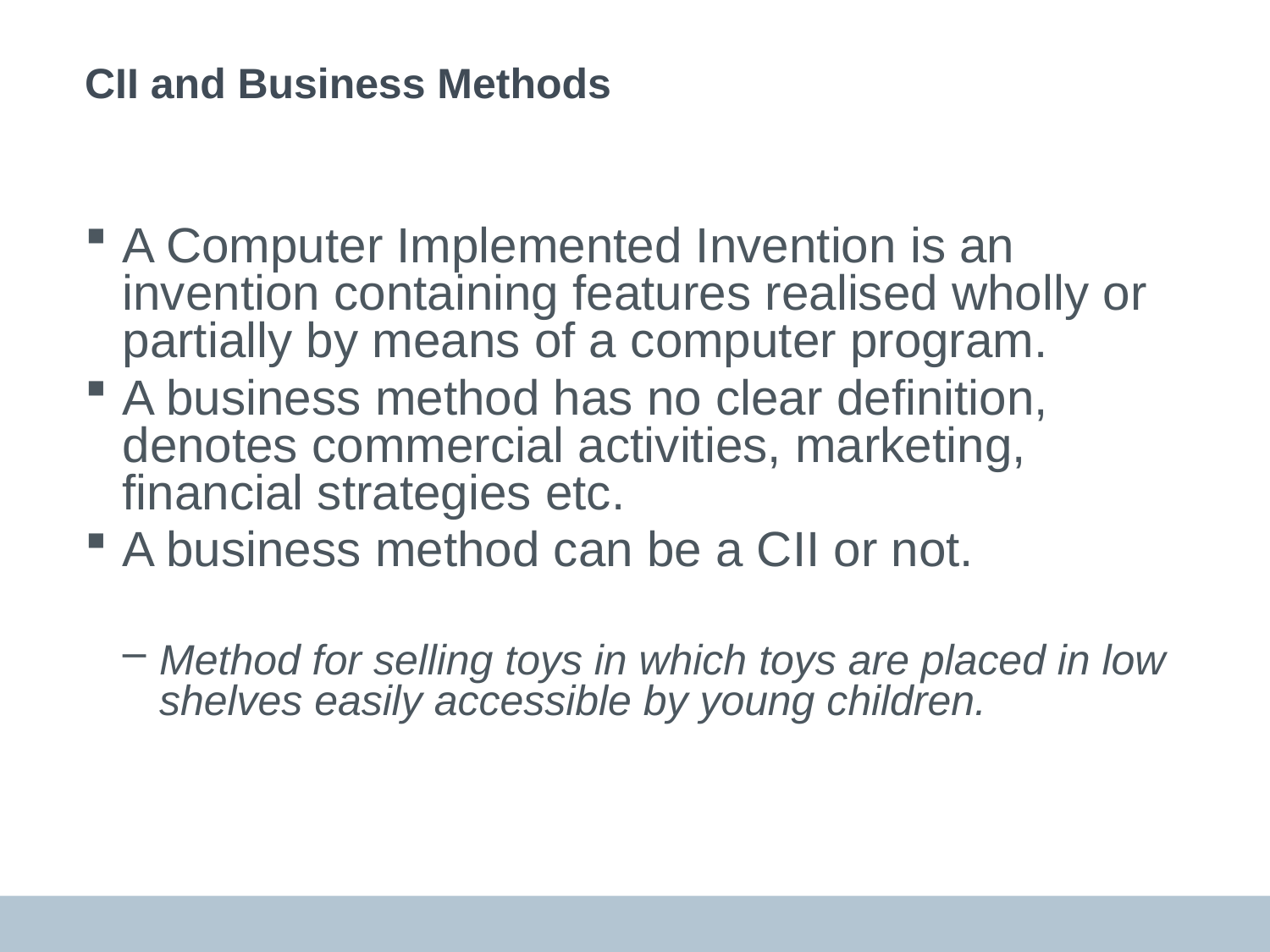

# CII and Business Methods
A Computer Implemented Invention is an invention containing features realised wholly or partially by means of a computer program.
A business method has no clear definition, denotes commercial activities, marketing, financial strategies etc.
A business method can be a CII or not.

Method for selling toys in which toys are placed in low shelves easily accessible by young children.